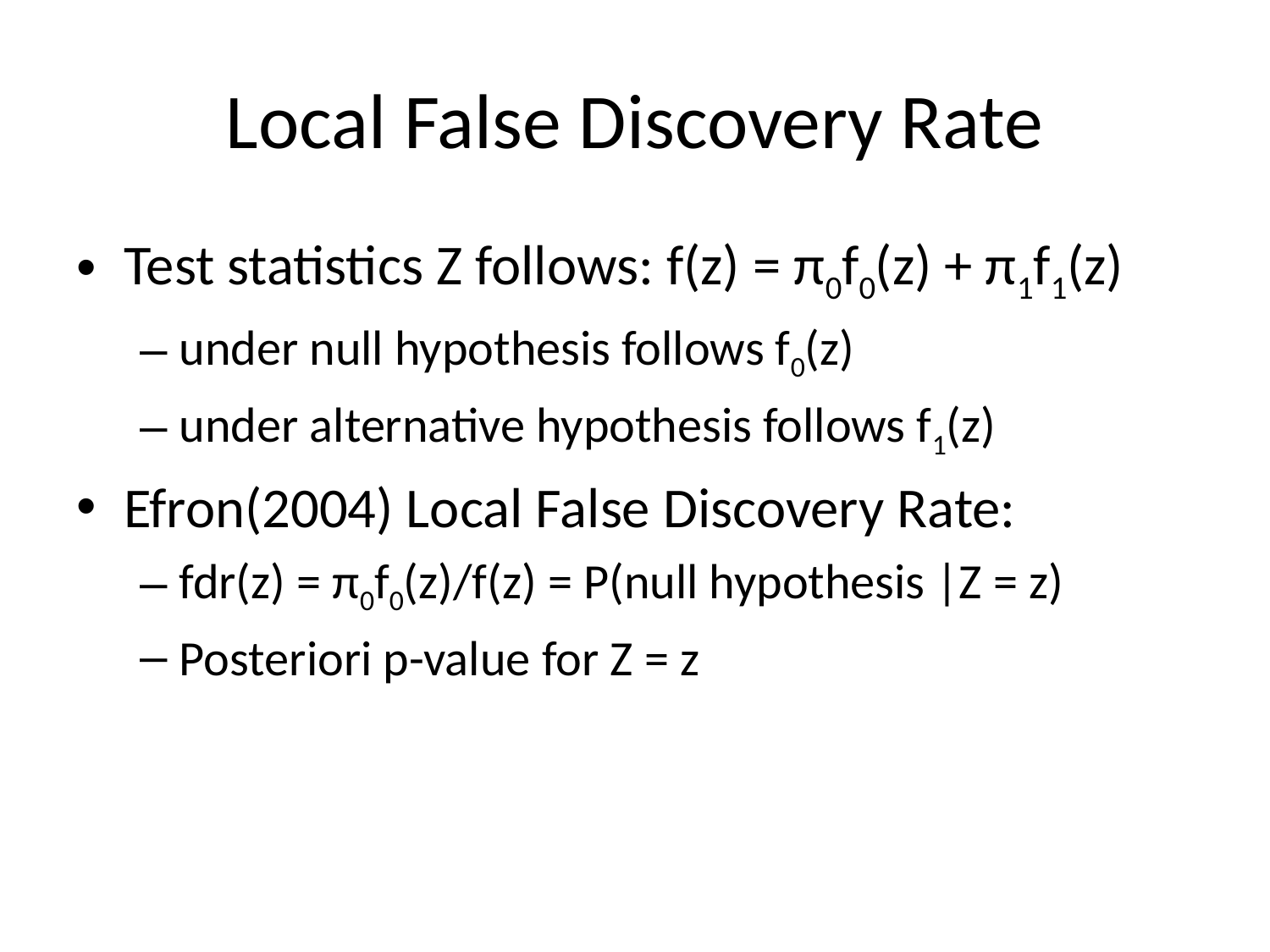

# Local False Discovery Rate
Test statistics Z follows: f(z) = π0f0(z) + π1f1(z)
under null hypothesis follows f0(z)
under alternative hypothesis follows f1(z)
Efron(2004) Local False Discovery Rate:
fdr(z) = π0f0(z)/f(z) = P(null hypothesis |Z = z)
Posteriori p-value for Z = z